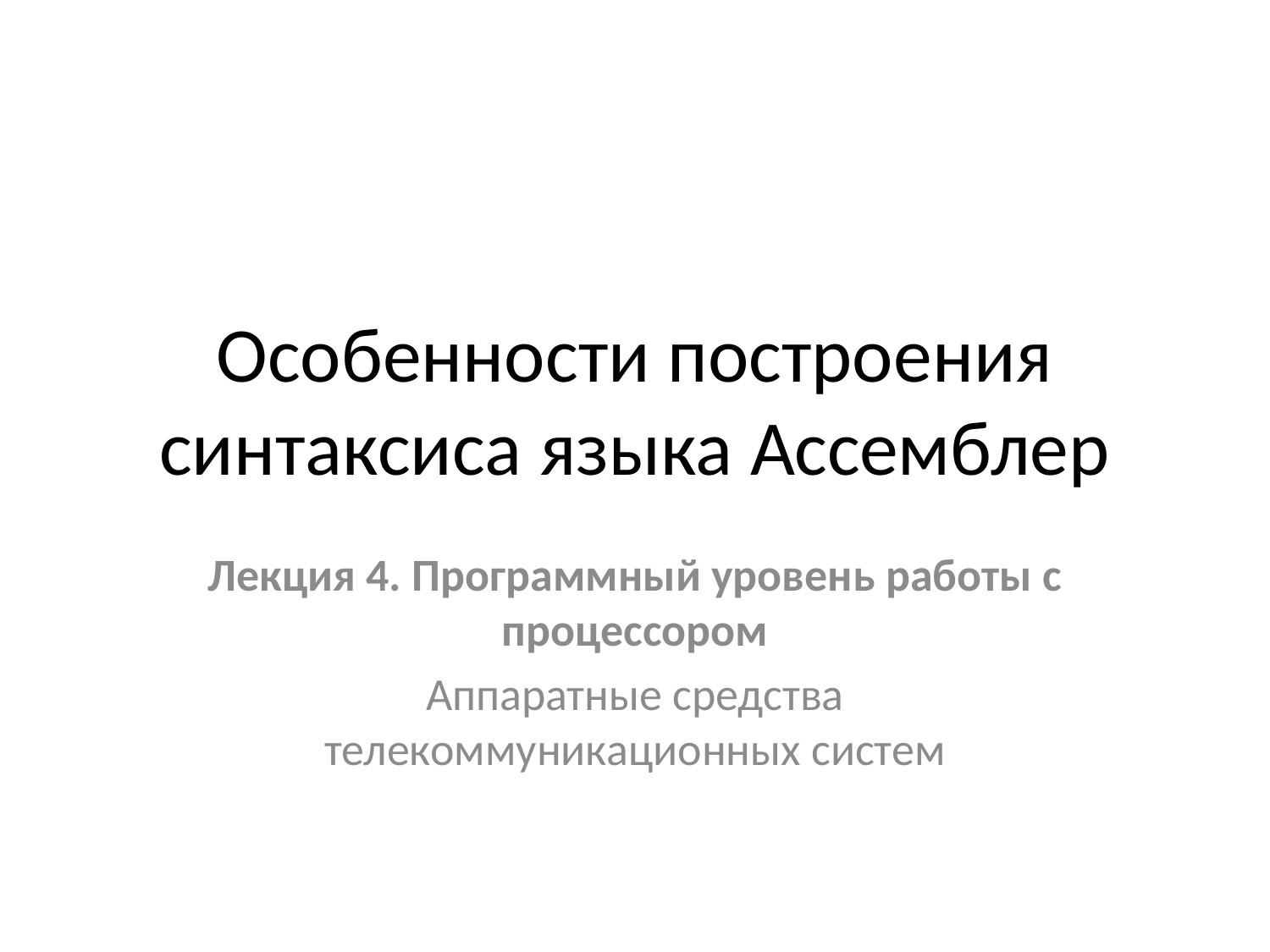

# Особенности построения синтаксиса языка Ассемблер
Лекция 4. Программный уровень работы с процессором
Аппаратные средства телекоммуникационных систем